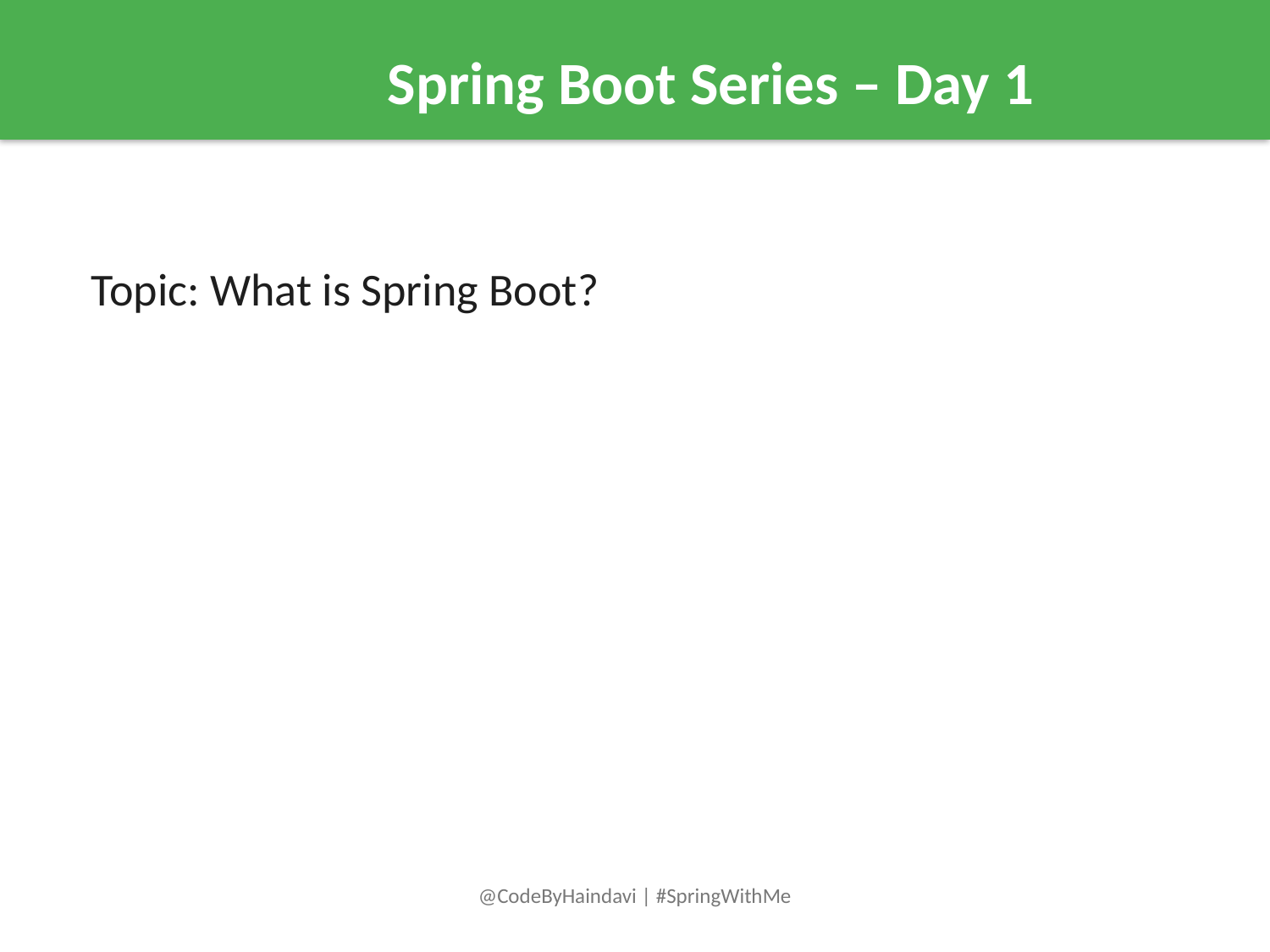

Spring Boot Series – Day 1
Topic: What is Spring Boot?
@CodeByHaindavi | #SpringWithMe